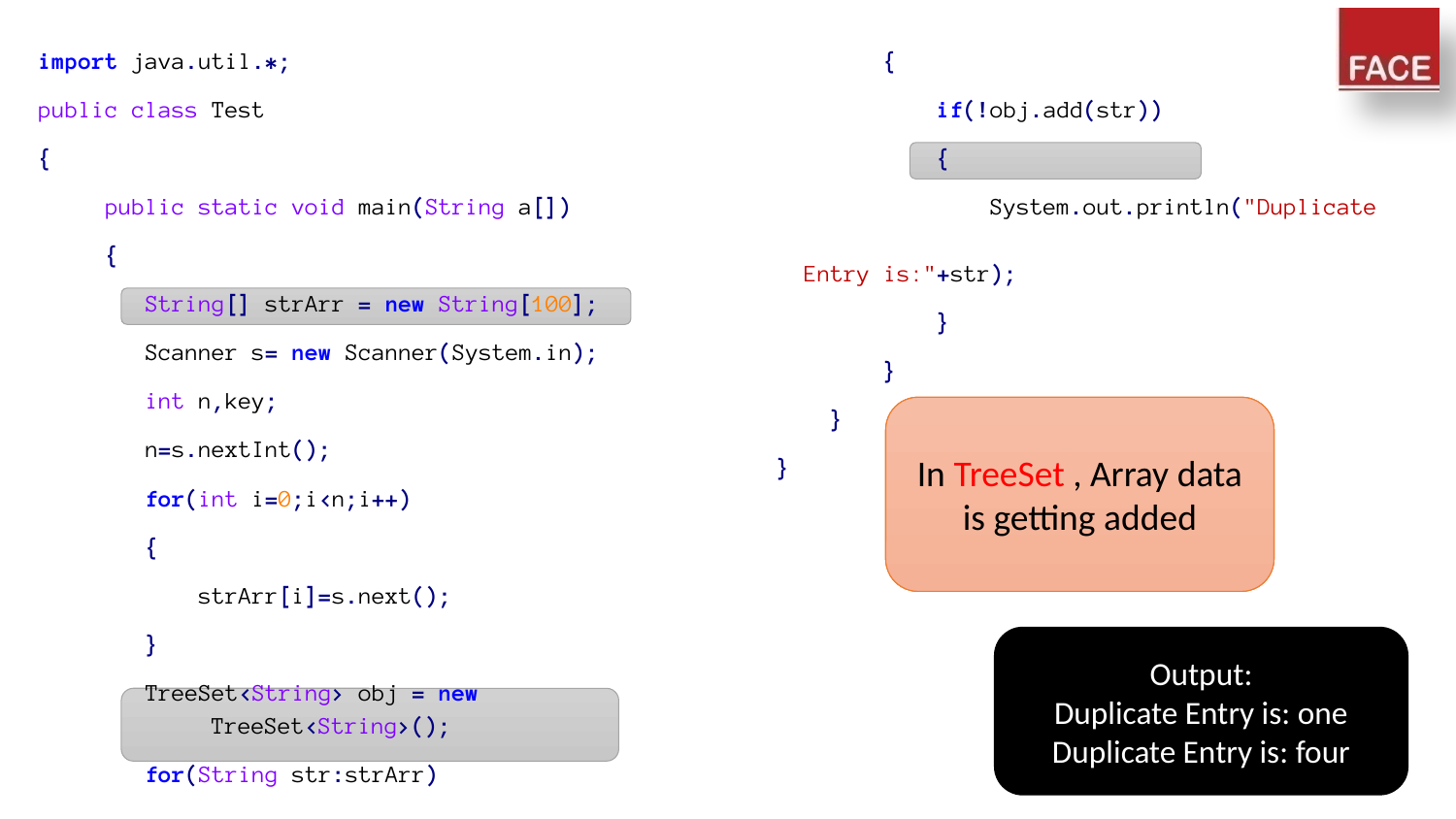

import java.util.*;
public class Test
{
     public static void main(String a[])
     {
        String[] strArr = new String[100];
        Scanner s= new Scanner(System.in);
        int n,key;
        n=s.nextInt();
        for(int i=0;i<n;i++)
        {
            strArr[i]=s.next();
        }
        TreeSet<String> obj = new 			TreeSet<String>();
        for(String str:strArr)
        {
            if(!obj.add(str))
            {
                System.out.println("Duplicate 				Entry is:"+str);
            }
        }
    }
}

Creating and storing elments in Arrays
Creating TreeSet for inserting the data from Array
In TreeSet , Array data is getting added
Output:
Duplicate Entry is: one
Duplicate Entry is: four